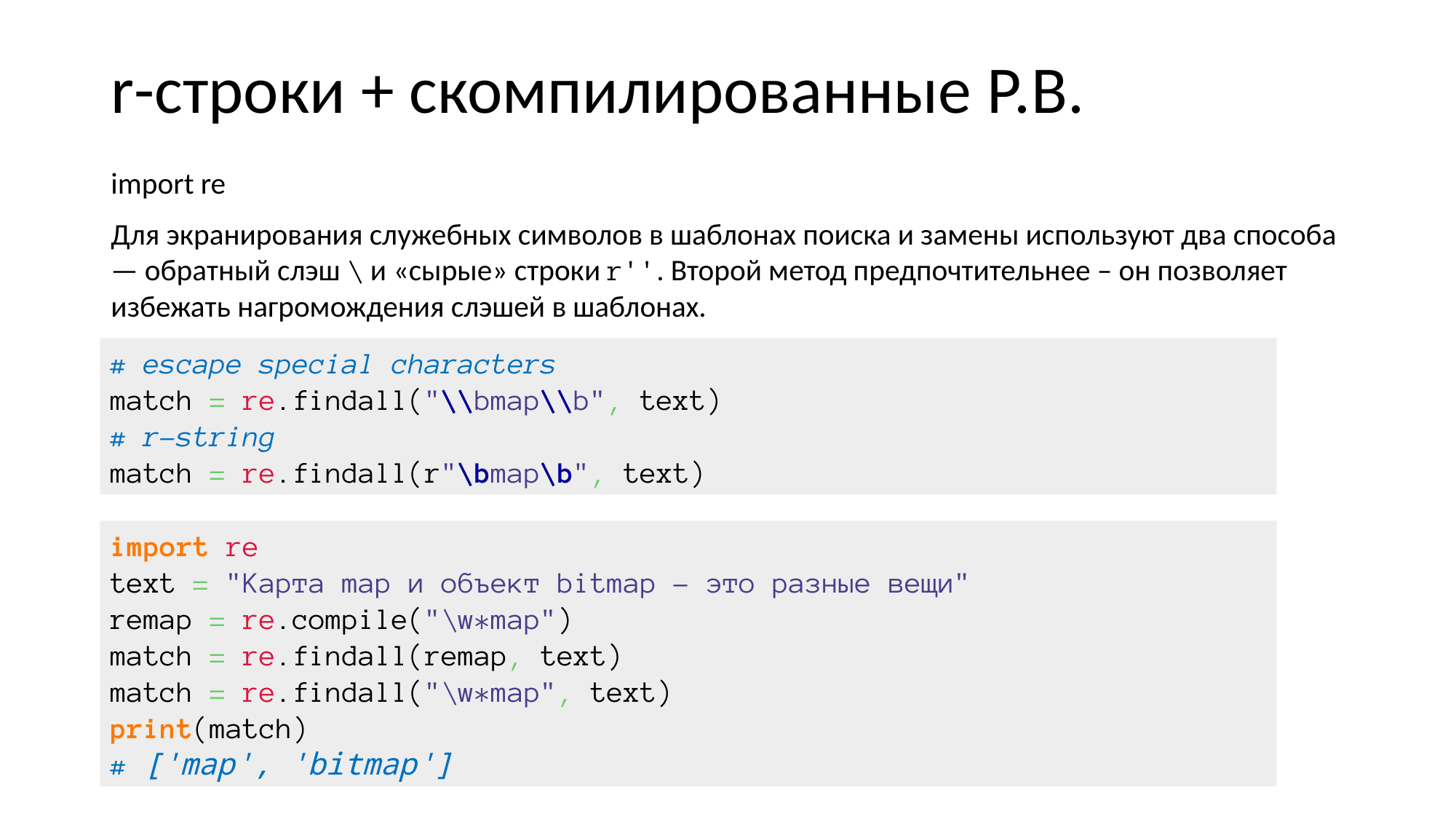

# r-строки + скомпилированные Р.В.
import re
Для экранирования служебных символов в шаблонах поиска и замены используют два способа — обратный слэш \ и «сырые» строки r''. Второй метод предпочтительнее – он позволяет избежать нагромождения слэшей в шаблонах.
# escape special characters match = re.findall("\\bmap\\b", text) # r-string match = re.findall(r"\bmap\b", text)
import re
text = "Карта map и объект bitmap - это разные вещи"
remap = re.compile("\w*map")
match = re.findall(remap, text)
match = re.findall("\w*map", text)
print(match)
# ['map', 'bitmap']